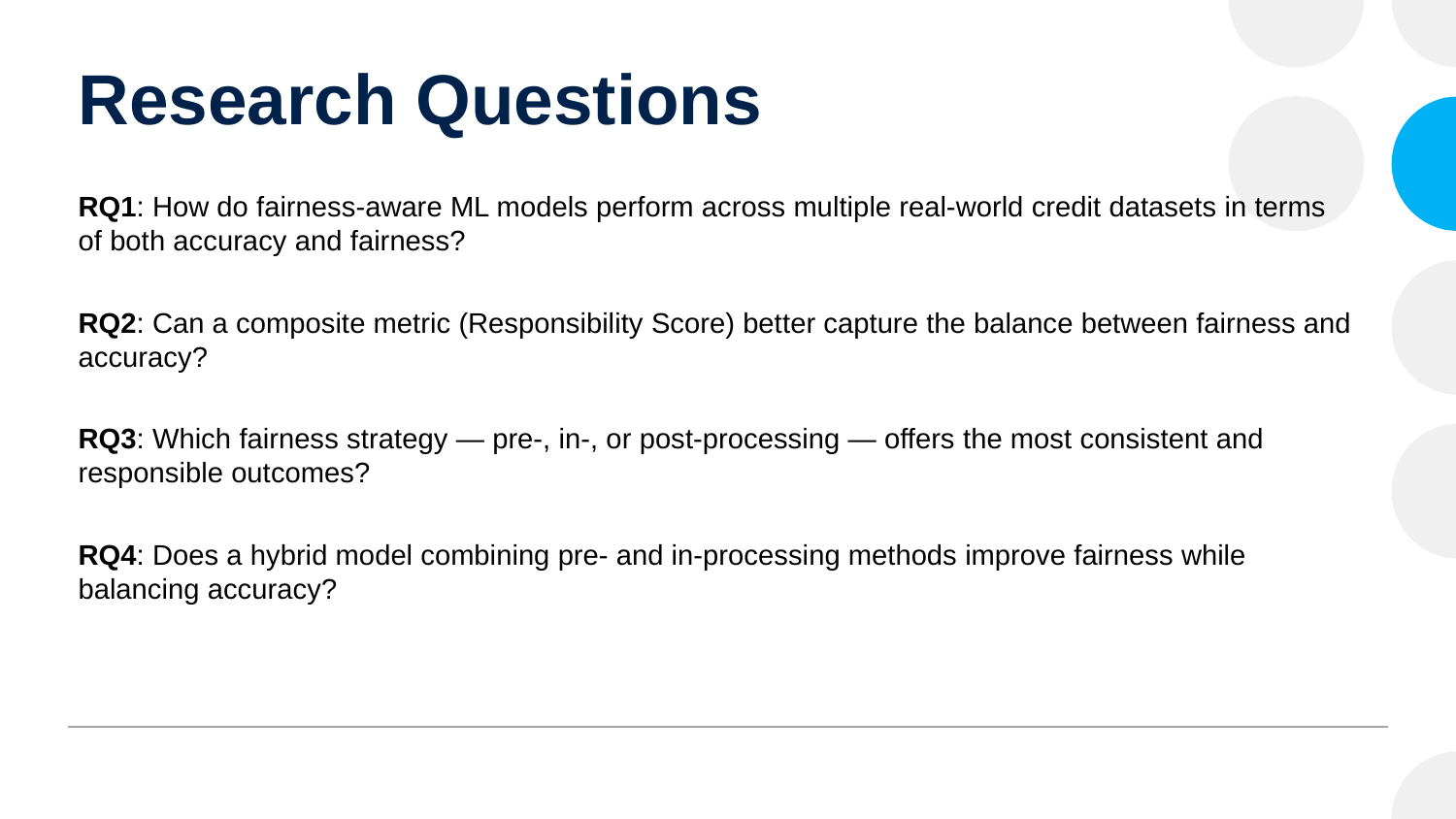

# Research Questions
RQ1: How do fairness-aware ML models perform across multiple real-world credit datasets in terms of both accuracy and fairness?
RQ2: Can a composite metric (Responsibility Score) better capture the balance between fairness and accuracy?
RQ3: Which fairness strategy — pre-, in-, or post-processing — offers the most consistent and responsible outcomes?
RQ4: Does a hybrid model combining pre- and in-processing methods improve fairness while balancing accuracy?